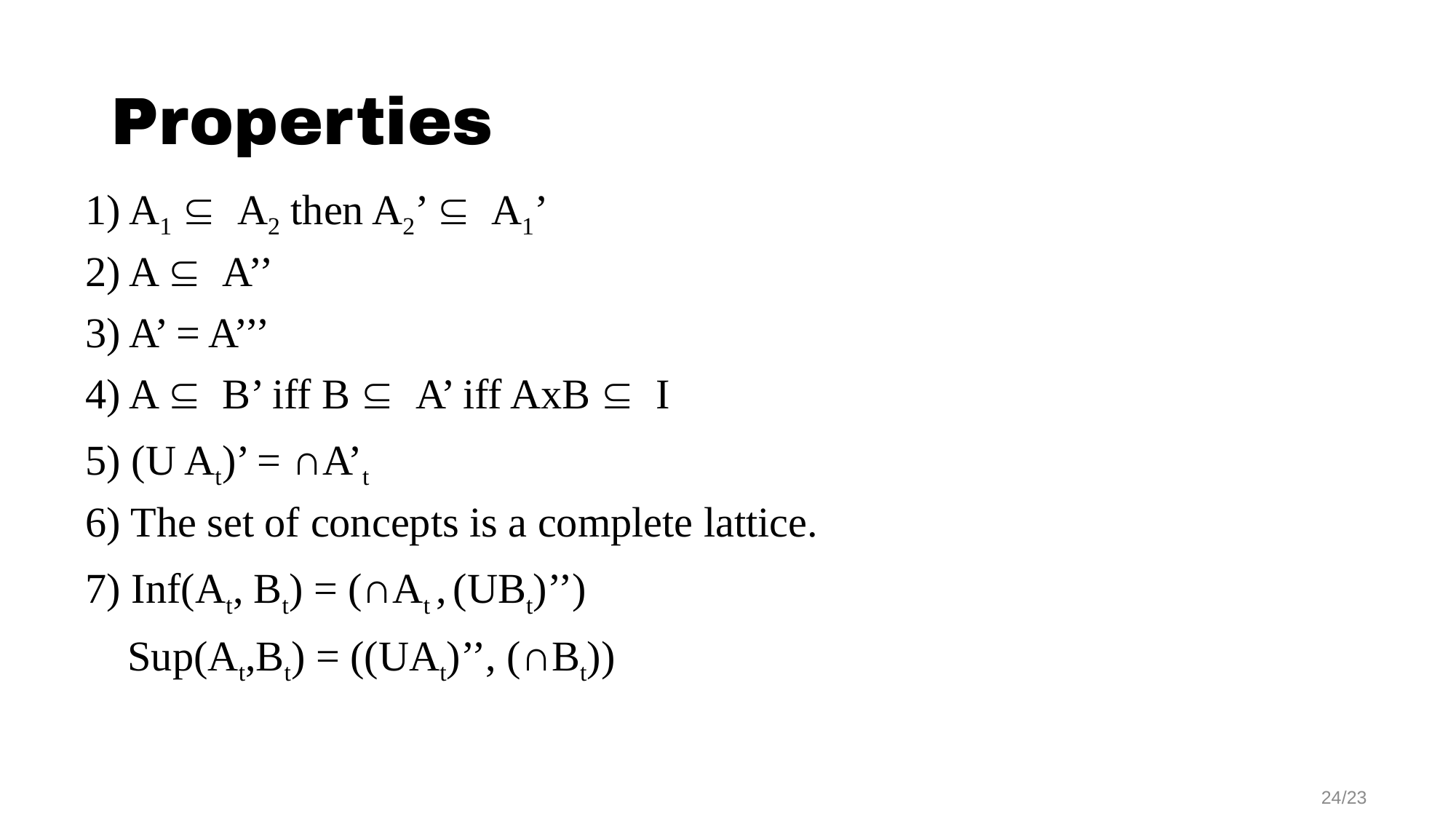

# Properties
1) A1 ⊆  A2 then A2’ ⊆  A1’
2) A ⊆  A’’
3) A’ = A’’’
4) A ⊆  B’ iff B ⊆  A’ iff AxB ⊆  I
5) (U At)’ = ∩A’t
6) The set of concepts is a complete lattice.
7) Inf(At, Bt) = (∩At , (UBt)’’)
    Sup(At,Bt) = ((UAt)’’, (∩Bt))
24/23